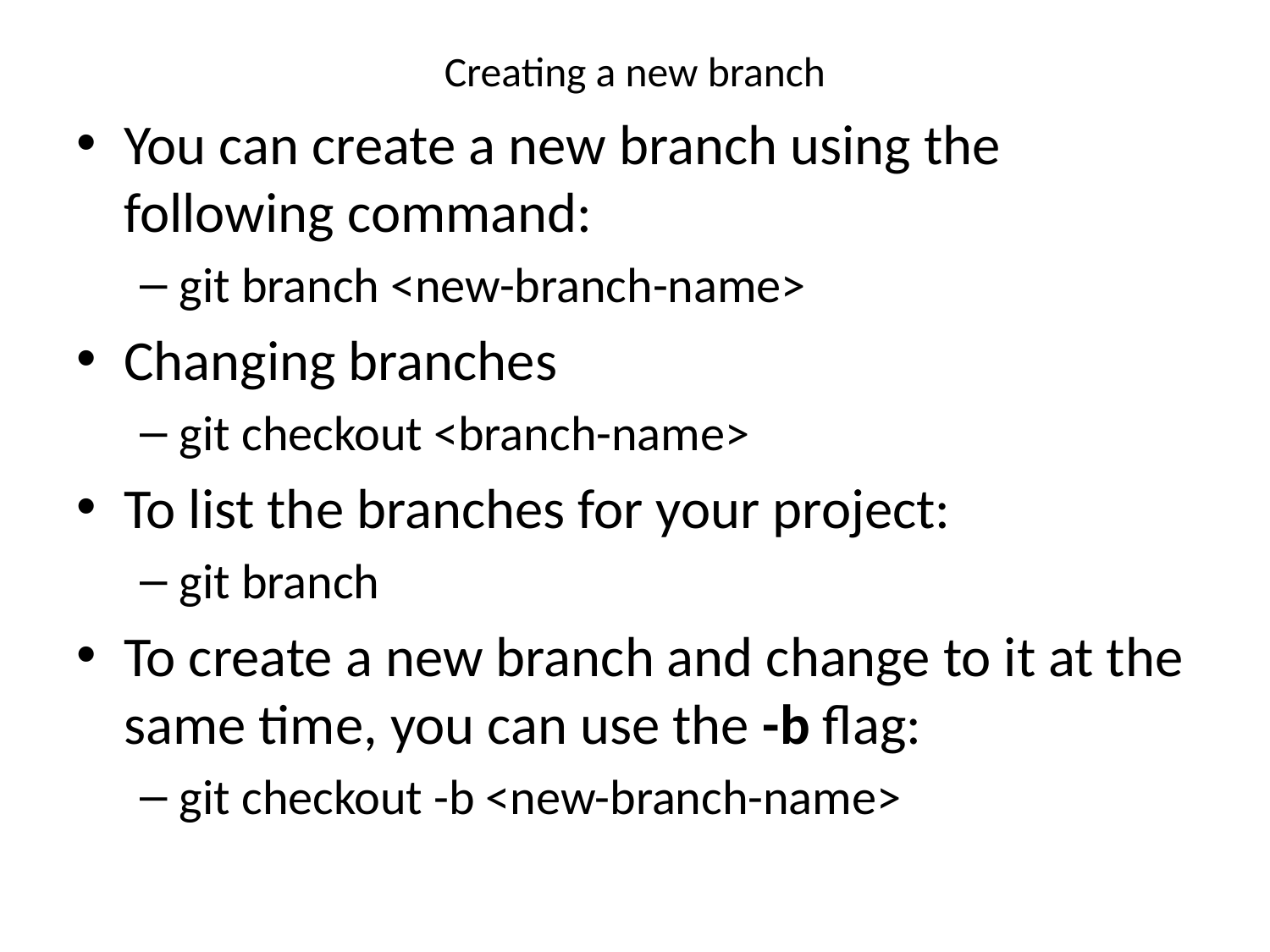

# Creating a new branch
You can create a new branch using the following command:
git branch <new-branch-name>
Changing branches
git checkout <branch-name>
To list the branches for your project:
git branch
To create a new branch and change to it at the same time, you can use the -b flag:
git checkout -b <new-branch-name>